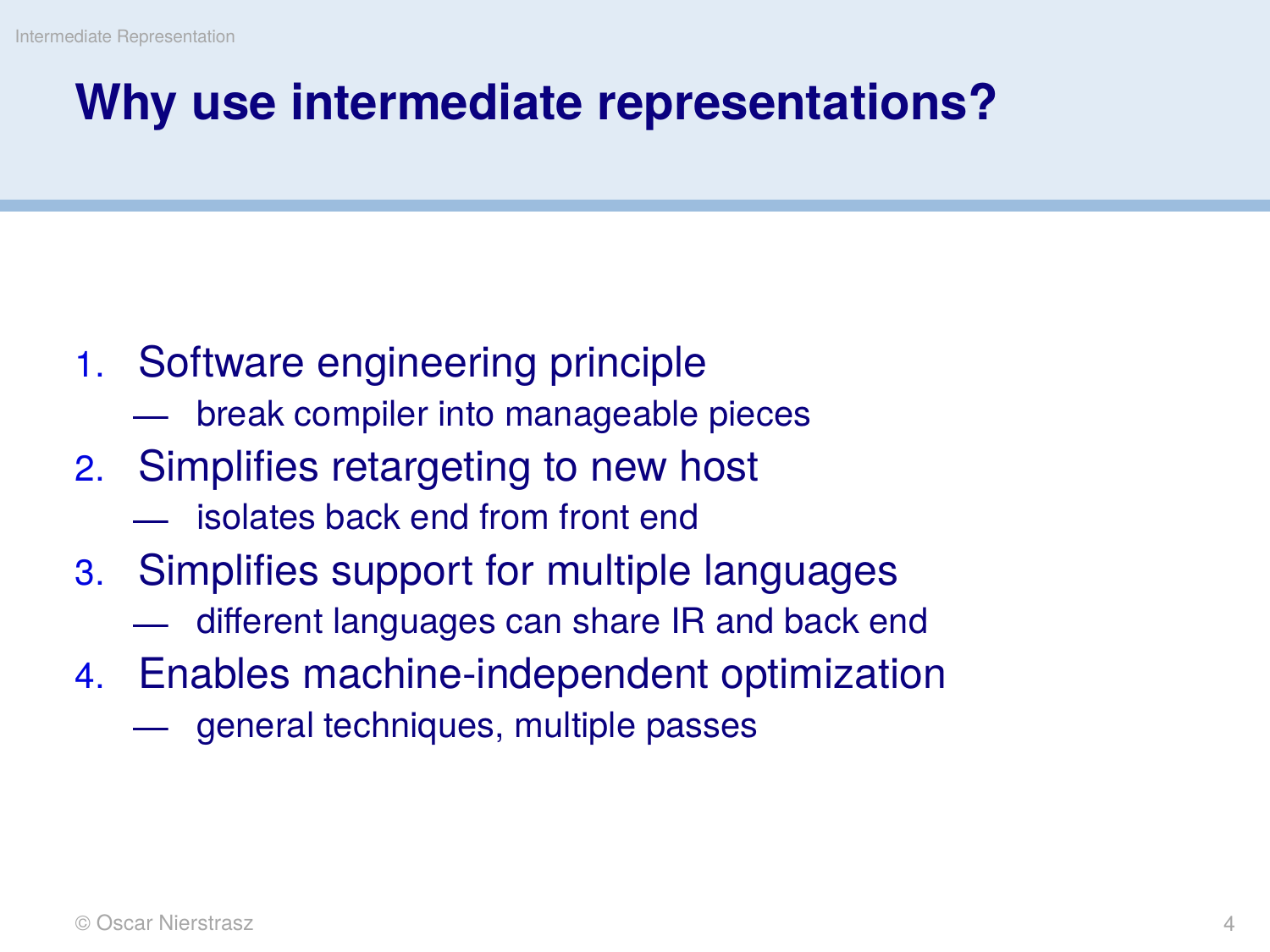

Intermediate Representation
# Why use intermediate representations?
Software engineering principle
break compiler into manageable pieces
Simplifies retargeting to new host
isolates back end from front end
Simplifies support for multiple languages
different languages can share IR and back end
Enables machine-independent optimization
general techniques, multiple passes
© Oscar Nierstrasz
4